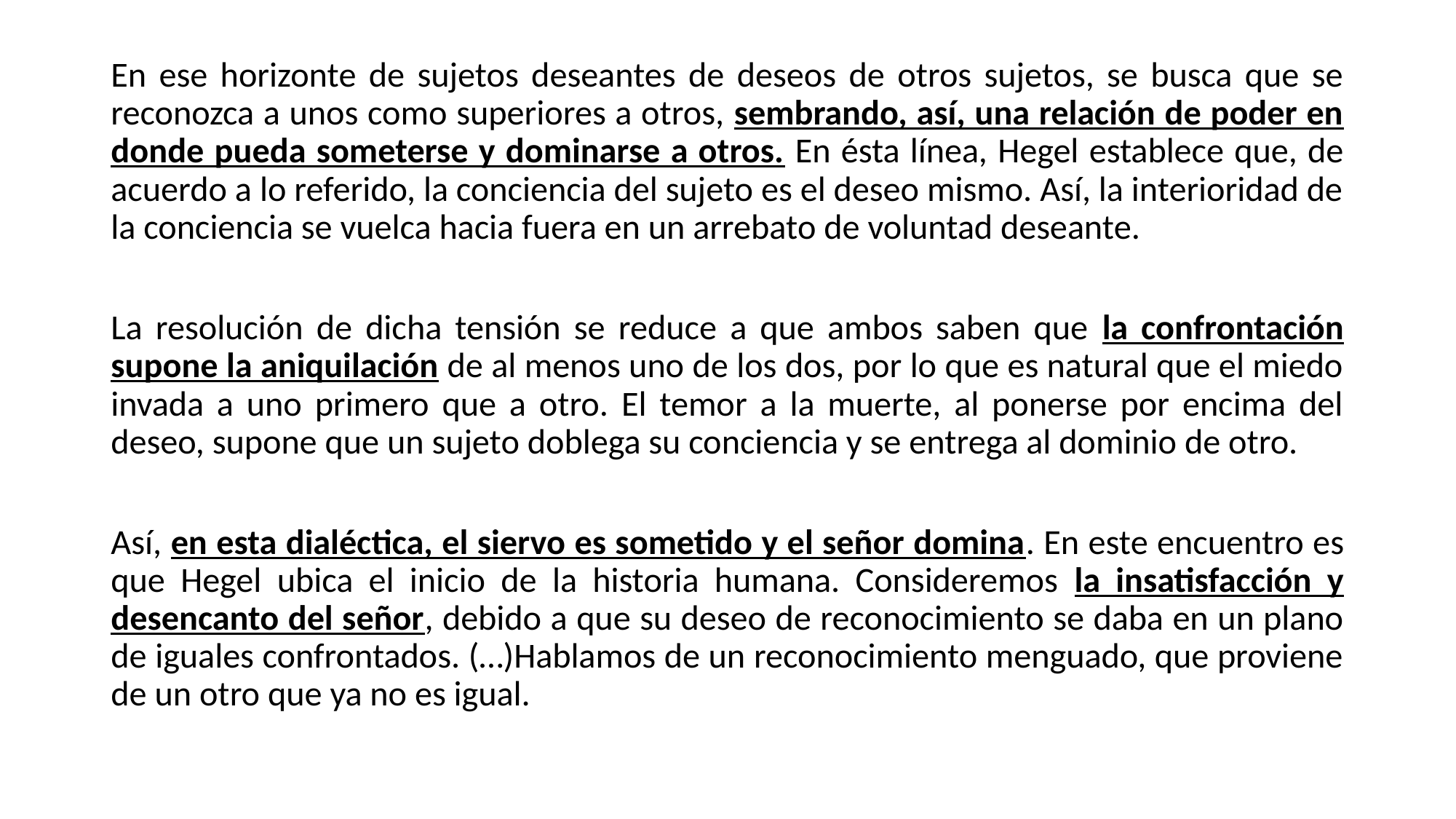

En ese horizonte de sujetos deseantes de deseos de otros sujetos, se busca que se reconozca a unos como superiores a otros, sembrando, así, una relación de poder en donde pueda someterse y dominarse a otros. En ésta línea, Hegel establece que, de acuerdo a lo referido, la conciencia del sujeto es el deseo mismo. Así, la interioridad de la conciencia se vuelca hacia fuera en un arrebato de voluntad deseante.

La resolución de dicha tensión se reduce a que ambos saben que la confrontación supone la aniquilación de al menos uno de los dos, por lo que es natural que el miedo invada a uno primero que a otro. El temor a la muerte, al ponerse por encima del deseo, supone que un sujeto doblega su conciencia y se entrega al dominio de otro.

Así, en esta dialéctica, el siervo es sometido y el señor domina. En este encuentro es que Hegel ubica el inicio de la historia humana. Consideremos la insatisfacción y desencanto del señor, debido a que su deseo de reconocimiento se daba en un plano de iguales confrontados. (…)Hablamos de un reconocimiento menguado, que proviene de un otro que ya no es igual.